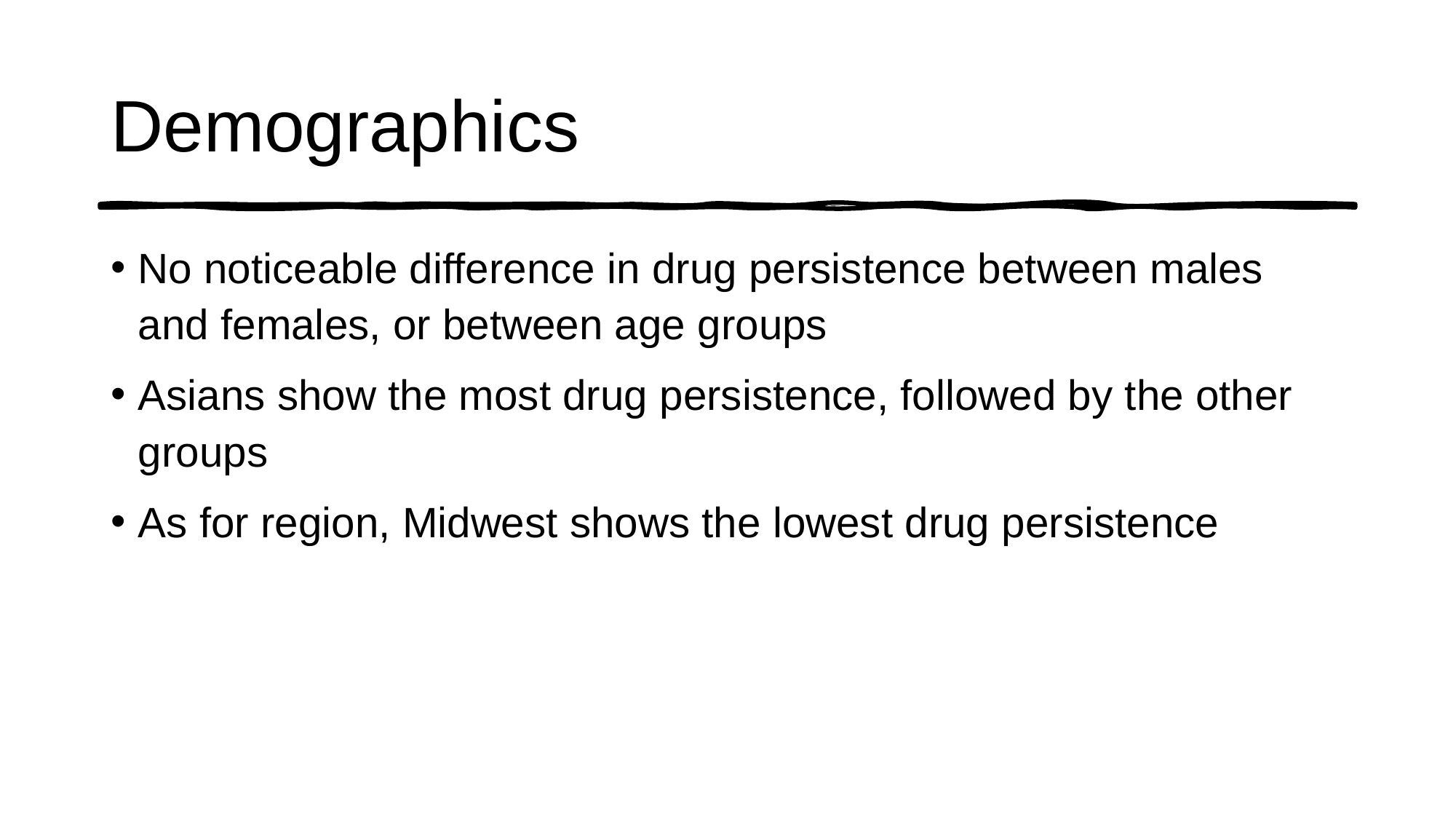

# Demographics
No noticeable difference in drug persistence between males and females, or between age groups
Asians show the most drug persistence, followed by the other groups
As for region, Midwest shows the lowest drug persistence